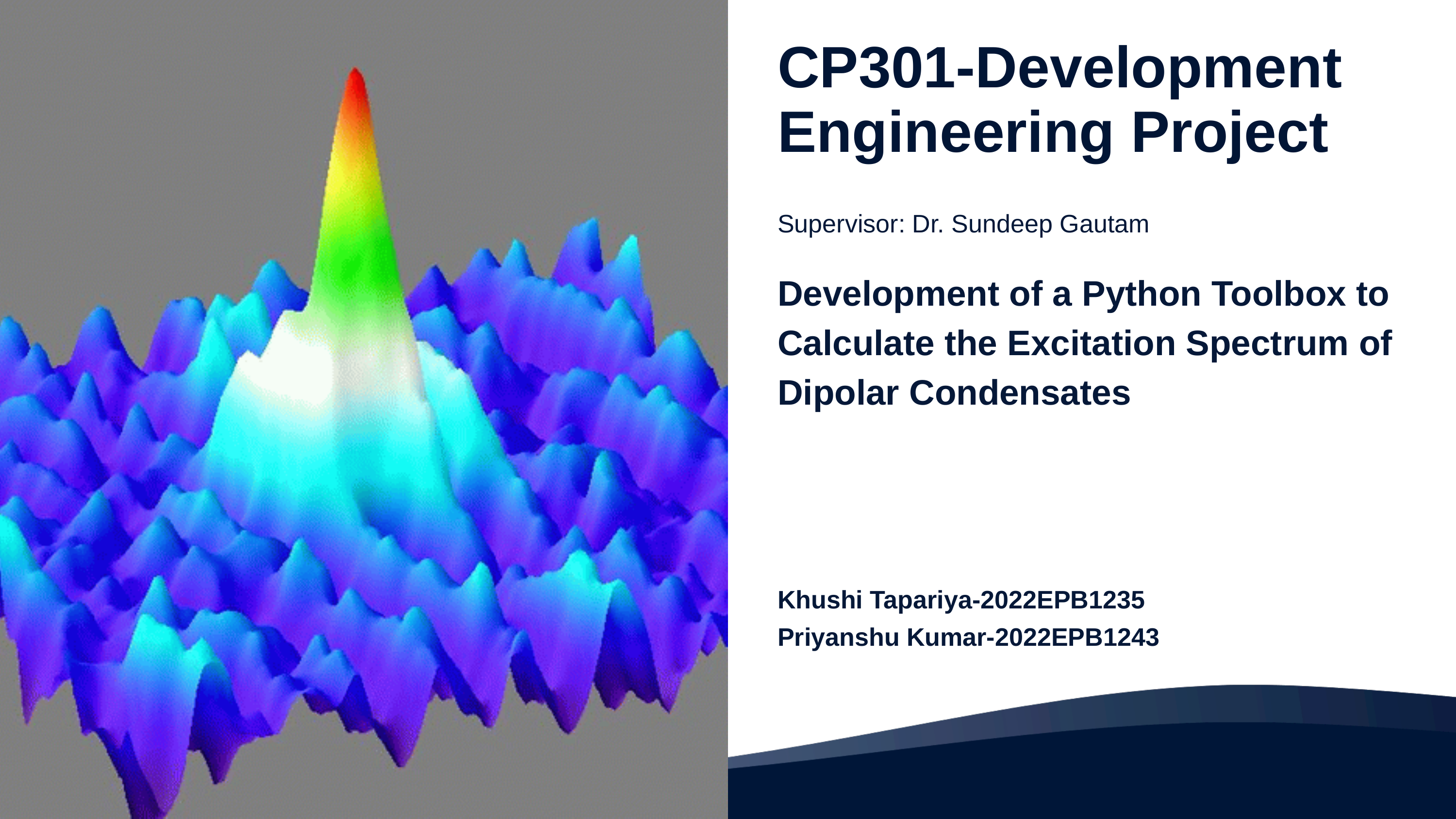

CP301-Development Engineering Project
Supervisor: Dr. Sundeep Gautam
Development of a Python Toolbox to Calculate the Excitation Spectrum of Dipolar Condensates
1
Khushi Tapariya-2022EPB1235
Priyanshu Kumar-2022EPB1243